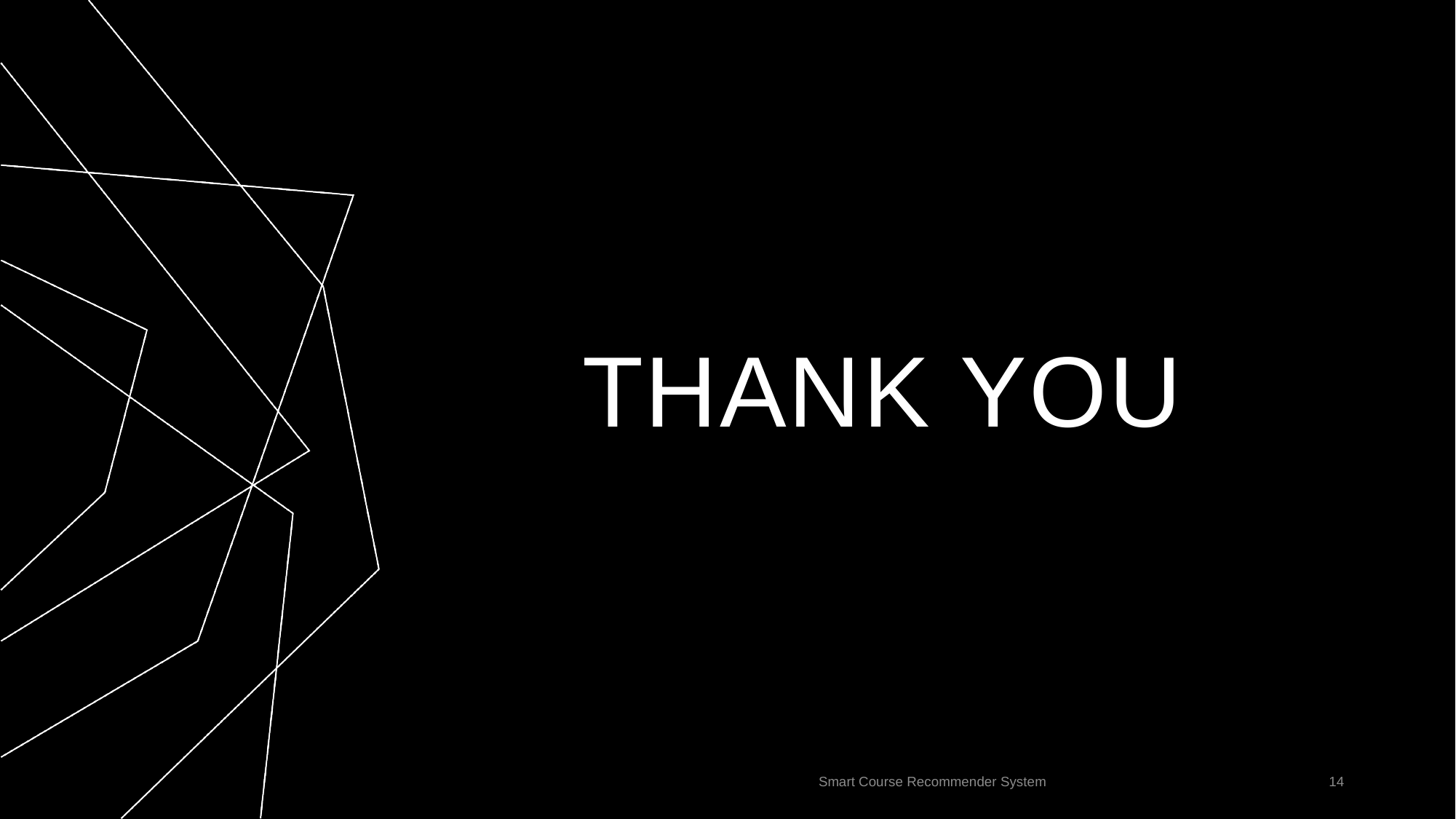

# THANK YOU
Smart Course Recommender System
14